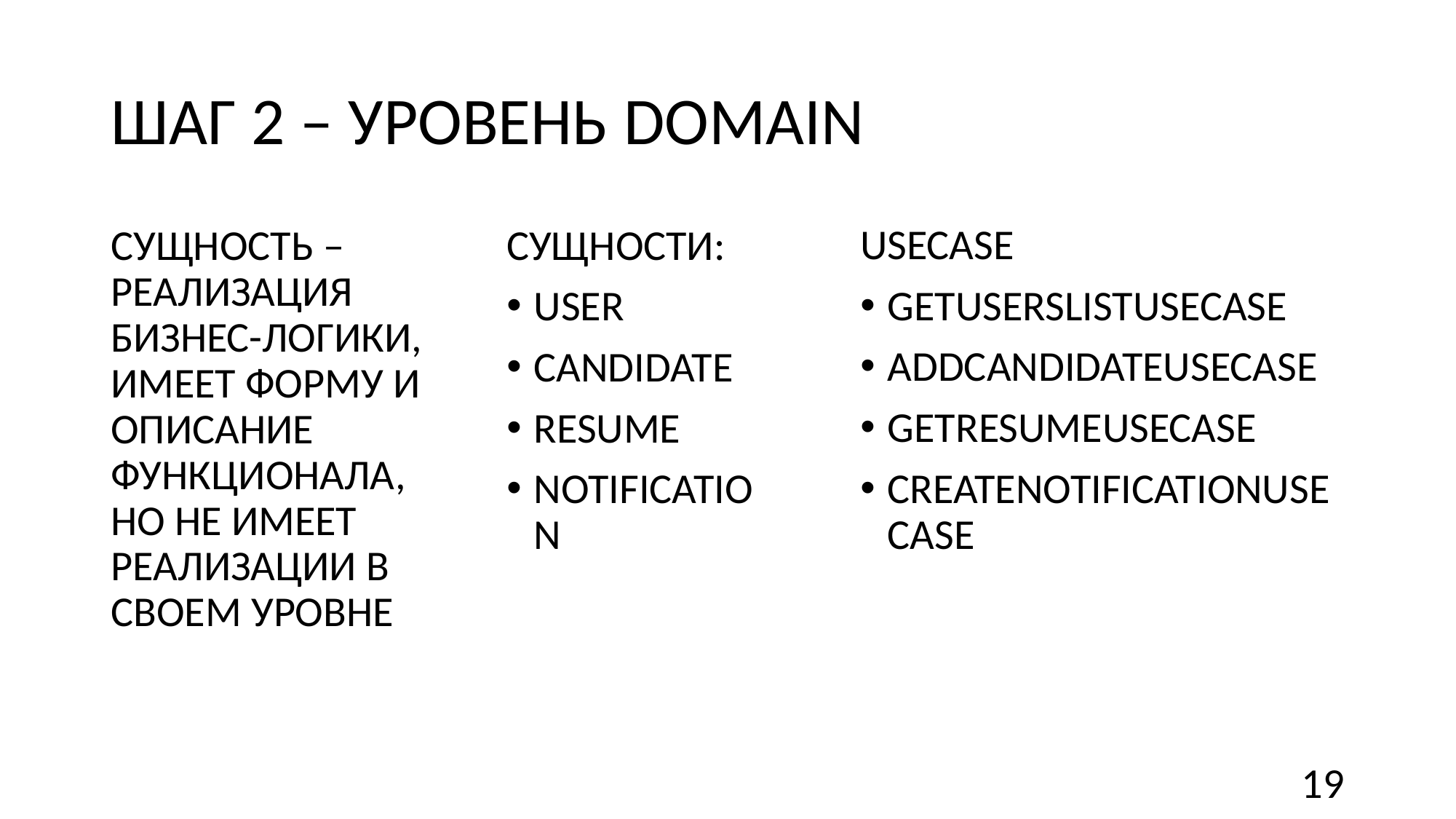

# Шаг 2 – уровень Domain
UseCase
GetUsersListUseCase
AddCandidateUseCase
GetResumeUseCase
CreateNotificationUseCase
Сущность – реализация бизнес-логики, имеет форму и описание функционала, но не имеет реализации в своем уровне
Сущности:
User
Candidate
Resume
Notification
19